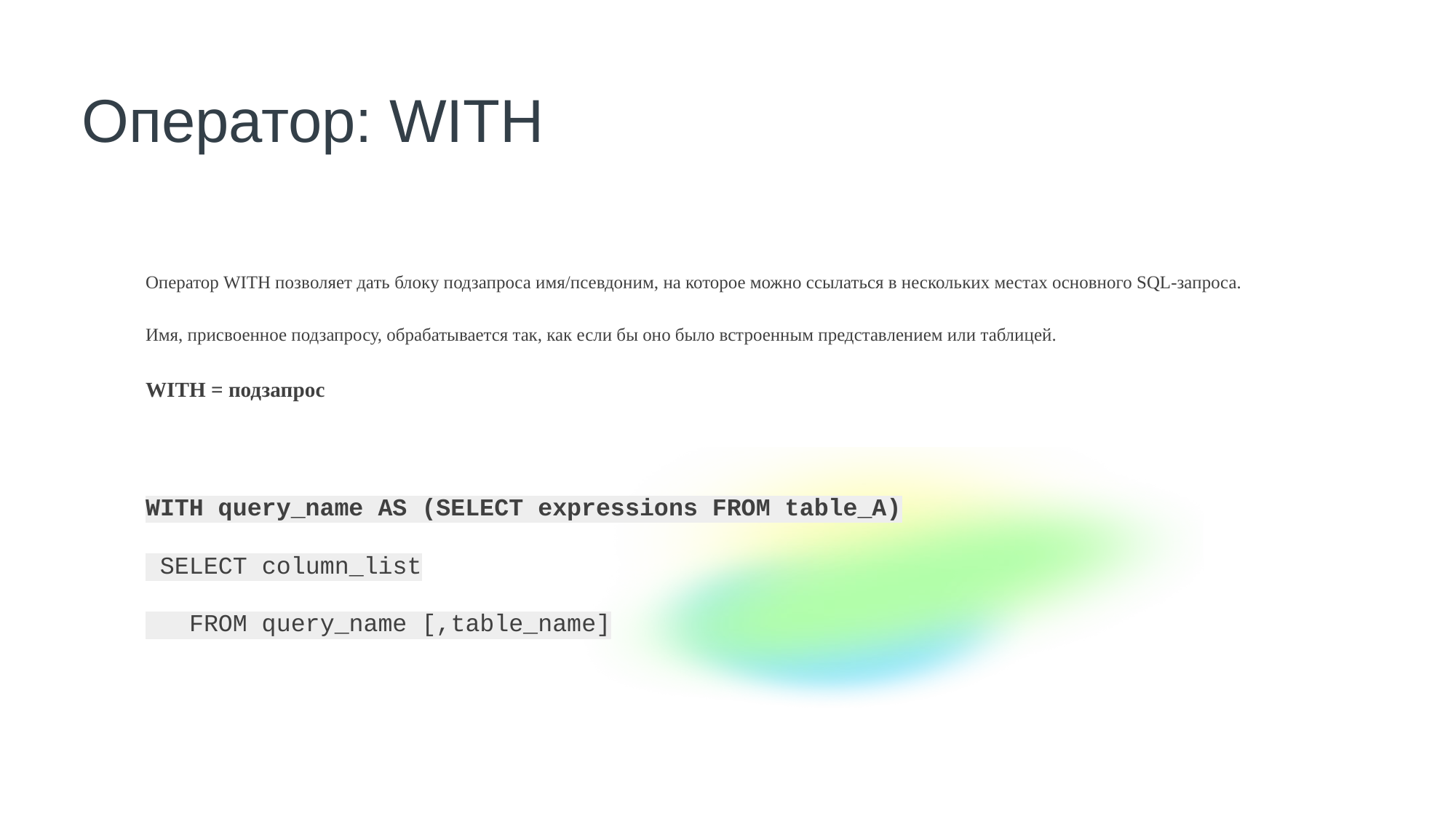

Оператор: WITH

Оператор WITH позволяет дать блоку подзапроса имя/псевдоним, на которое можно ссылаться в нескольких местах основного SQL-запроса.
Имя, присвоенное подзапросу, обрабатывается так, как если бы оно было встроенным представлением или таблицей.
WITH = подзапрос

WITH query_name AS (SELECT expressions FROM table_A)

 SELECT column_list

   FROM query_name [,table_name]